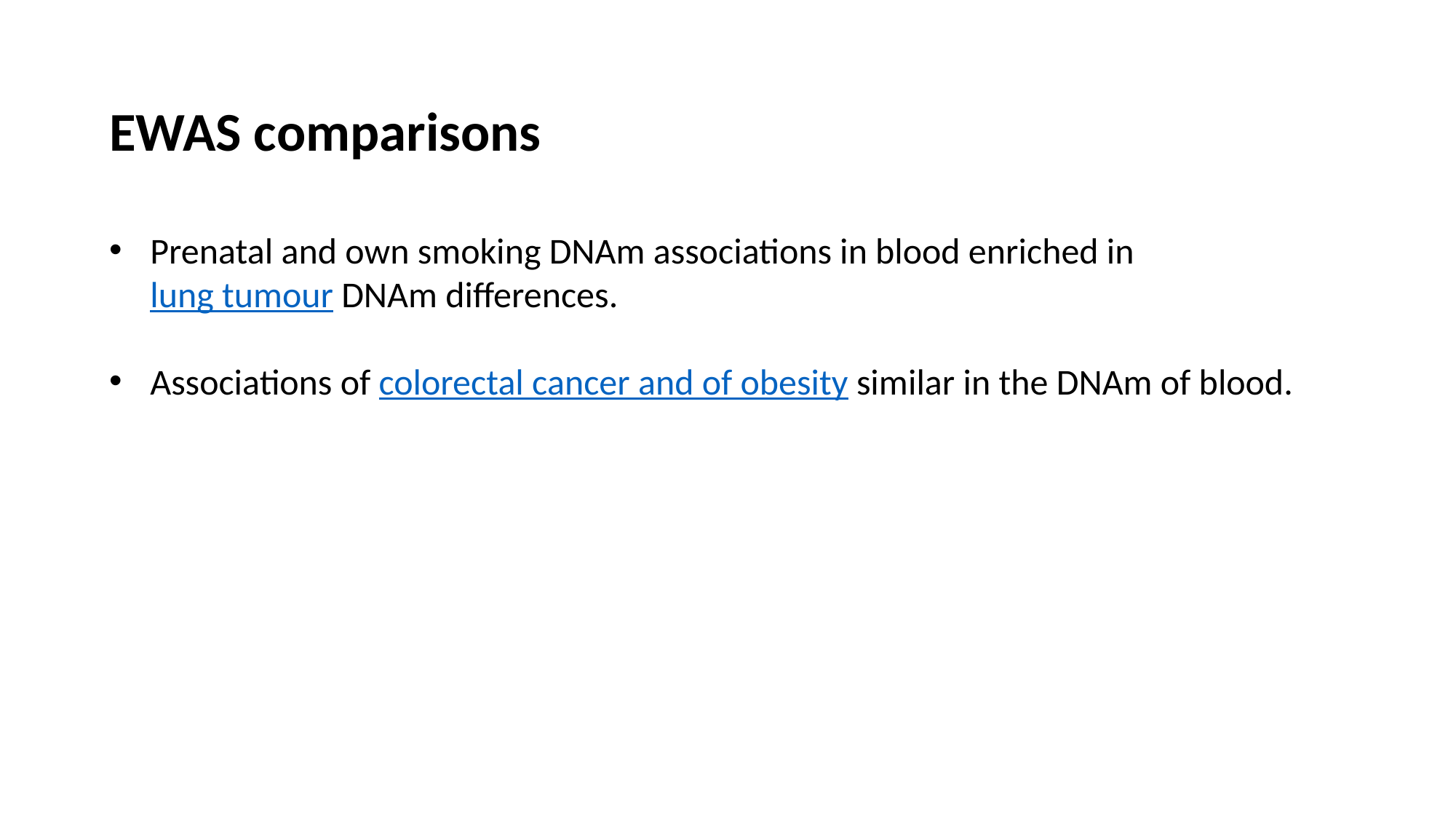

EWAS comparisons
Prenatal and own smoking DNAm associations in blood enriched in lung tumour DNAm differences.
Associations of colorectal cancer and of obesity similar in the DNAm of blood.